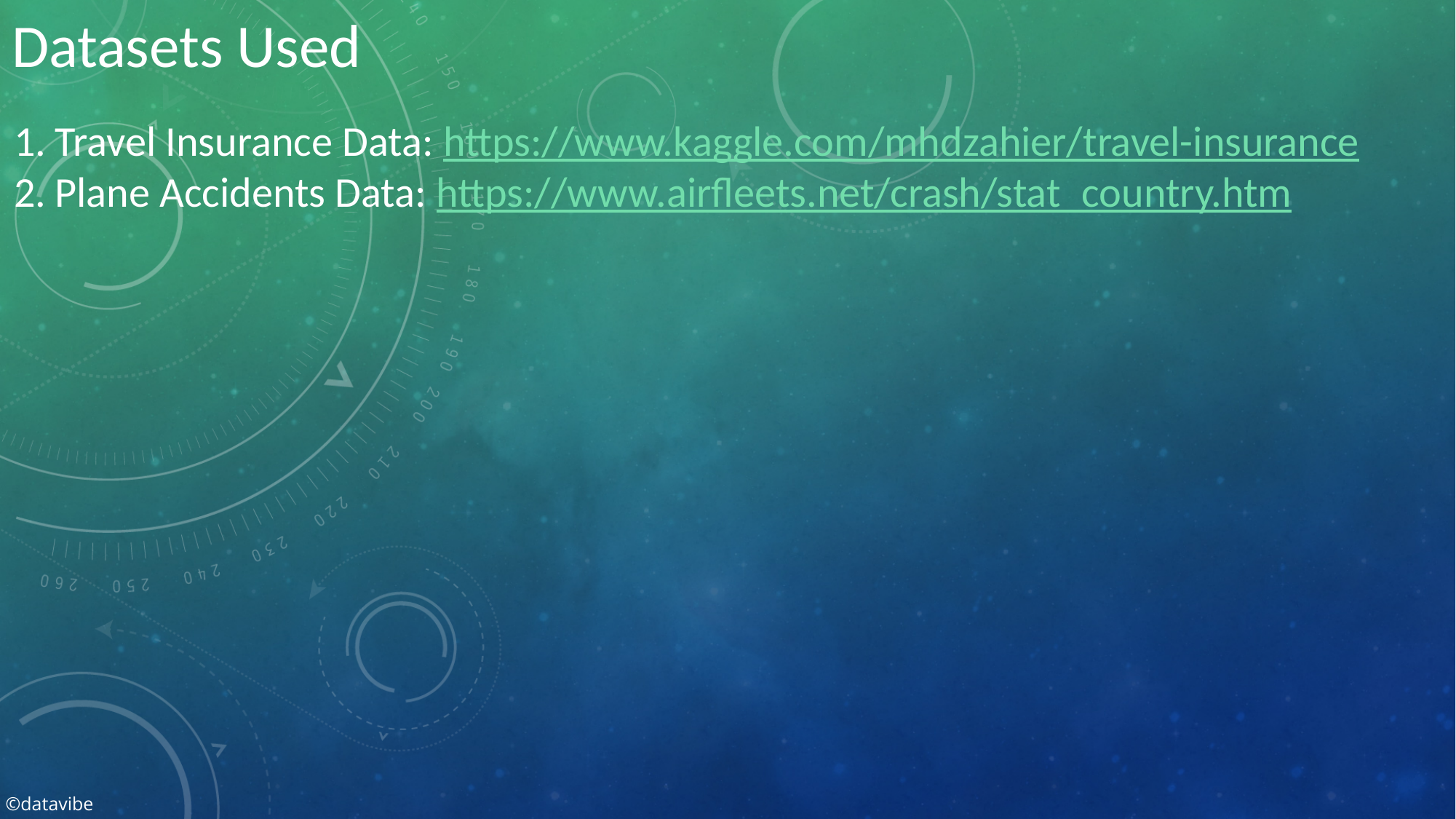

Datasets Used
Travel Insurance Data: https://www.kaggle.com/mhdzahier/travel-insurance
Plane Accidents Data: https://www.airfleets.net/crash/stat_country.htm

©datavibe